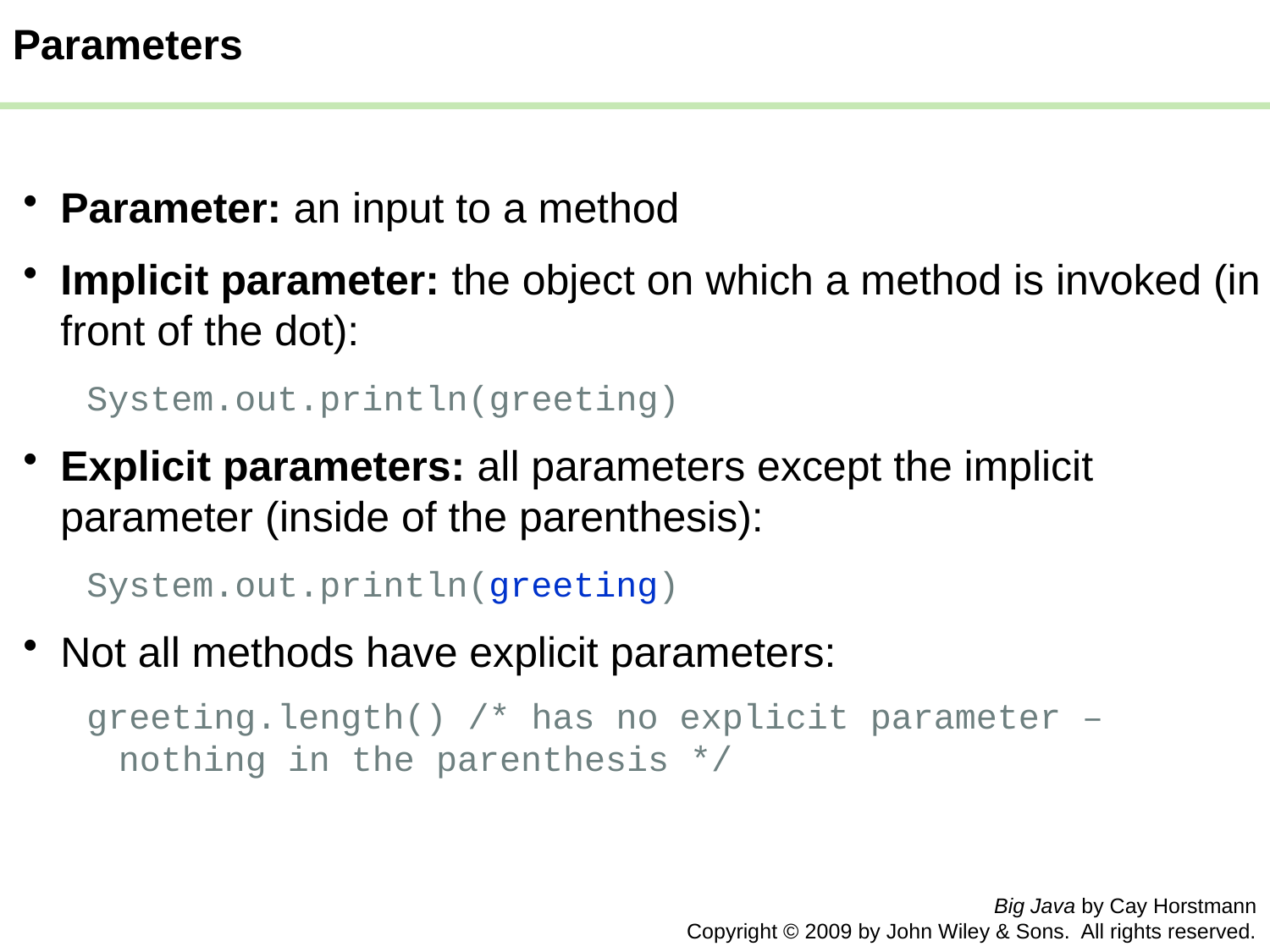

Parameters
Parameter: an input to a method
Implicit parameter: the object on which a method is invoked (in front of the dot):
System.out.println(greeting)
Explicit parameters: all parameters except the implicit parameter (inside of the parenthesis):
System.out.println(greeting)
Not all methods have explicit parameters:
greeting.length() /* has no explicit parameter – nothing in the parenthesis */
Big Java by Cay Horstmann
Copyright © 2009 by John Wiley & Sons.  All rights reserved.